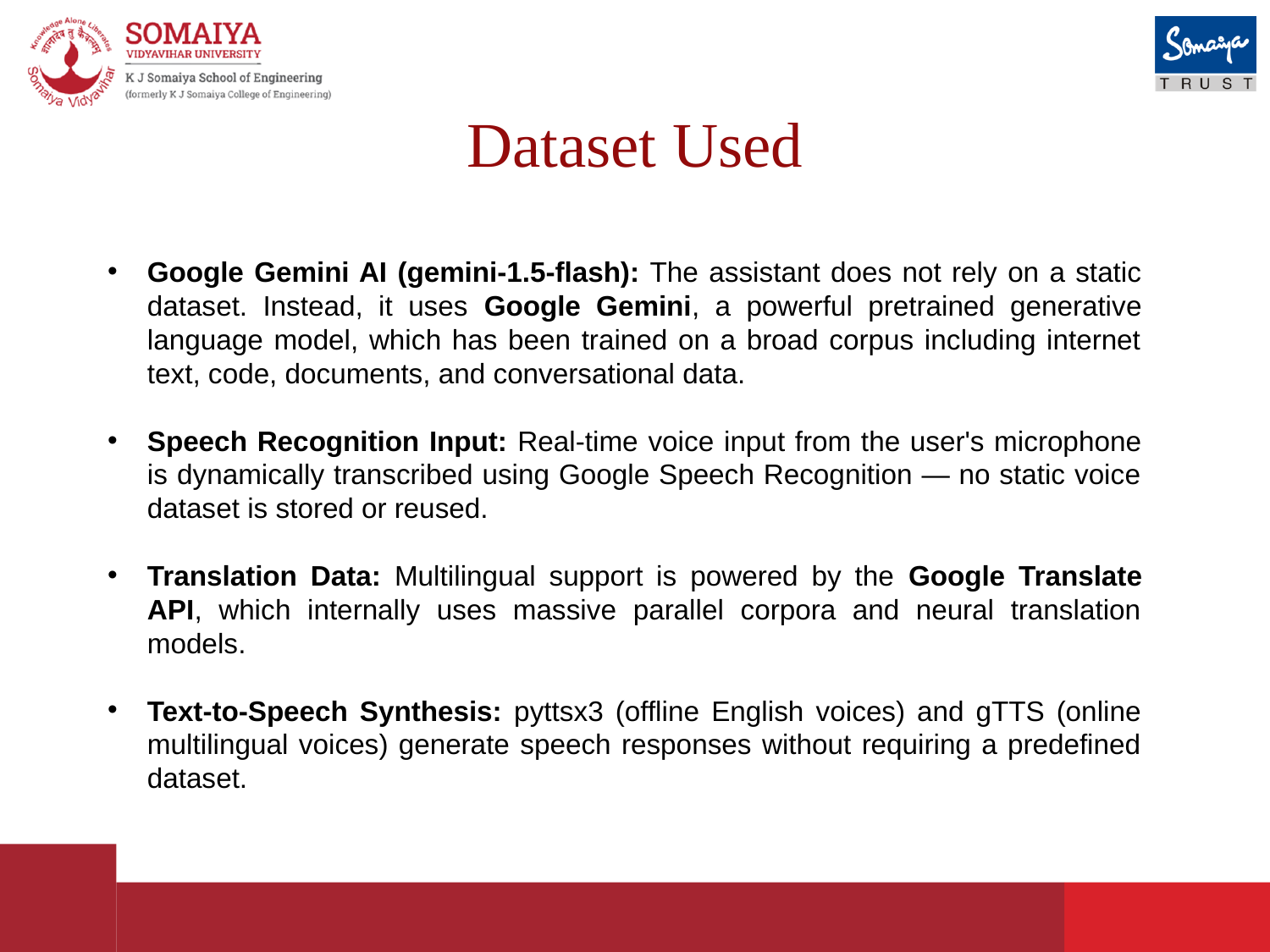

Dataset Used
Google Gemini AI (gemini-1.5-flash): The assistant does not rely on a static dataset. Instead, it uses Google Gemini, a powerful pretrained generative language model, which has been trained on a broad corpus including internet text, code, documents, and conversational data.

Speech Recognition Input: Real-time voice input from the user's microphone is dynamically transcribed using Google Speech Recognition — no static voice dataset is stored or reused.

Translation Data: Multilingual support is powered by the Google Translate API, which internally uses massive parallel corpora and neural translation models.

Text-to-Speech Synthesis: pyttsx3 (offline English voices) and gTTS (online multilingual voices) generate speech responses without requiring a predefined dataset.